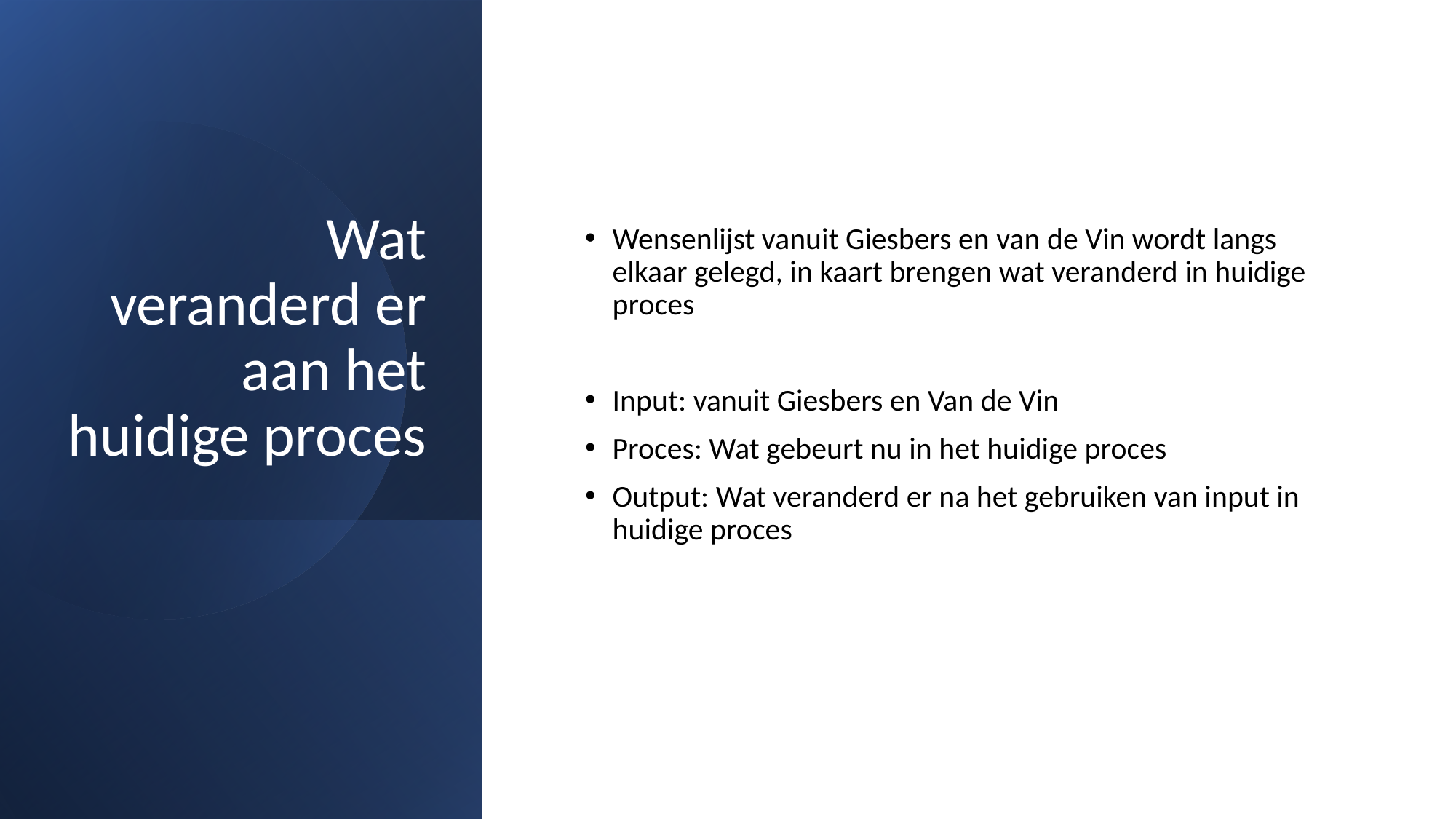

# Wat veranderd er aan het huidige proces
Wensenlijst vanuit Giesbers en van de Vin wordt langs elkaar gelegd, in kaart brengen wat veranderd in huidige proces

Input: vanuit Giesbers en Van de Vin
Proces: Wat gebeurt nu in het huidige proces
Output: Wat veranderd er na het gebruiken van input in huidige proces